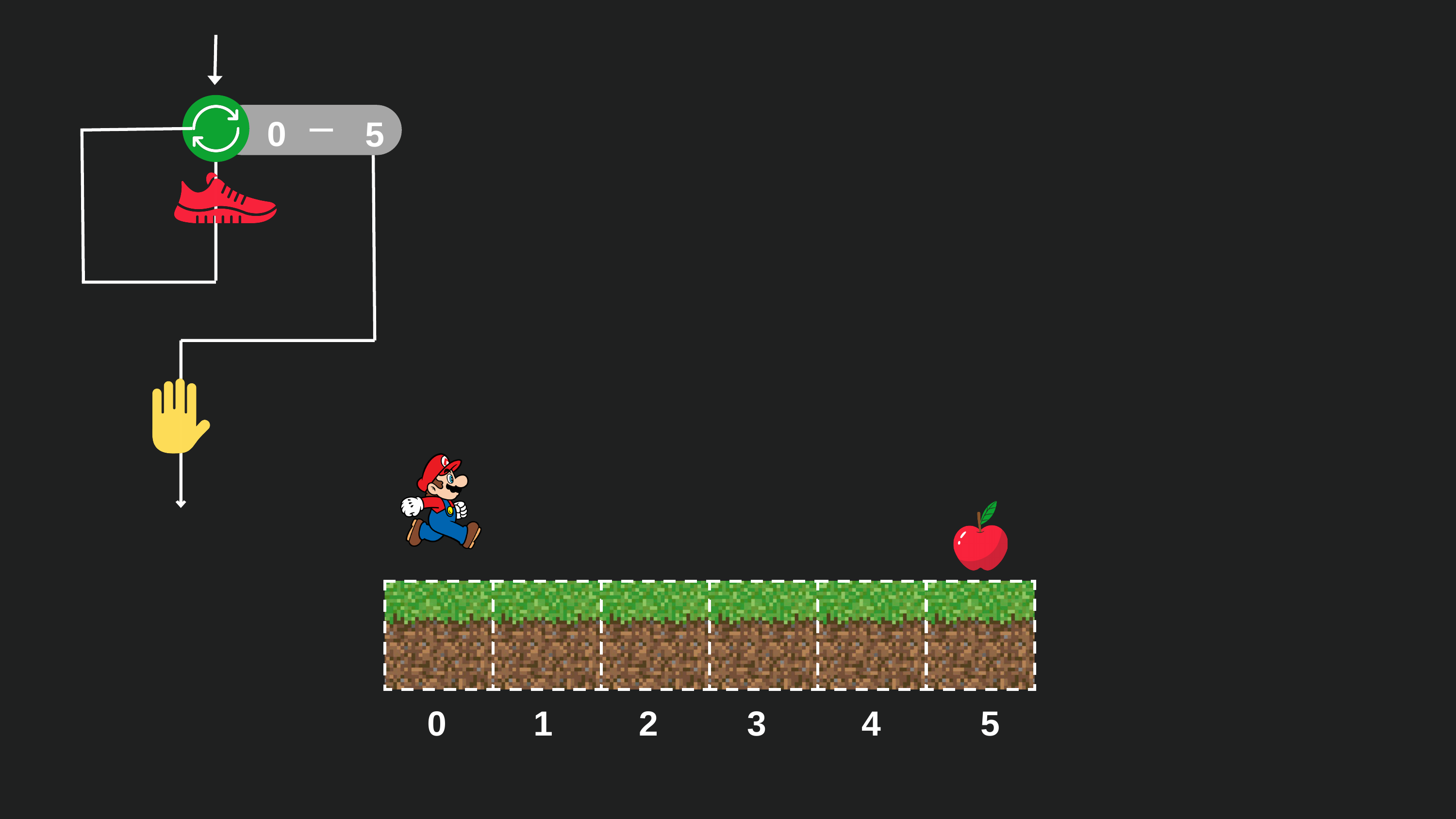

0

5

0
1

2

3
4
5